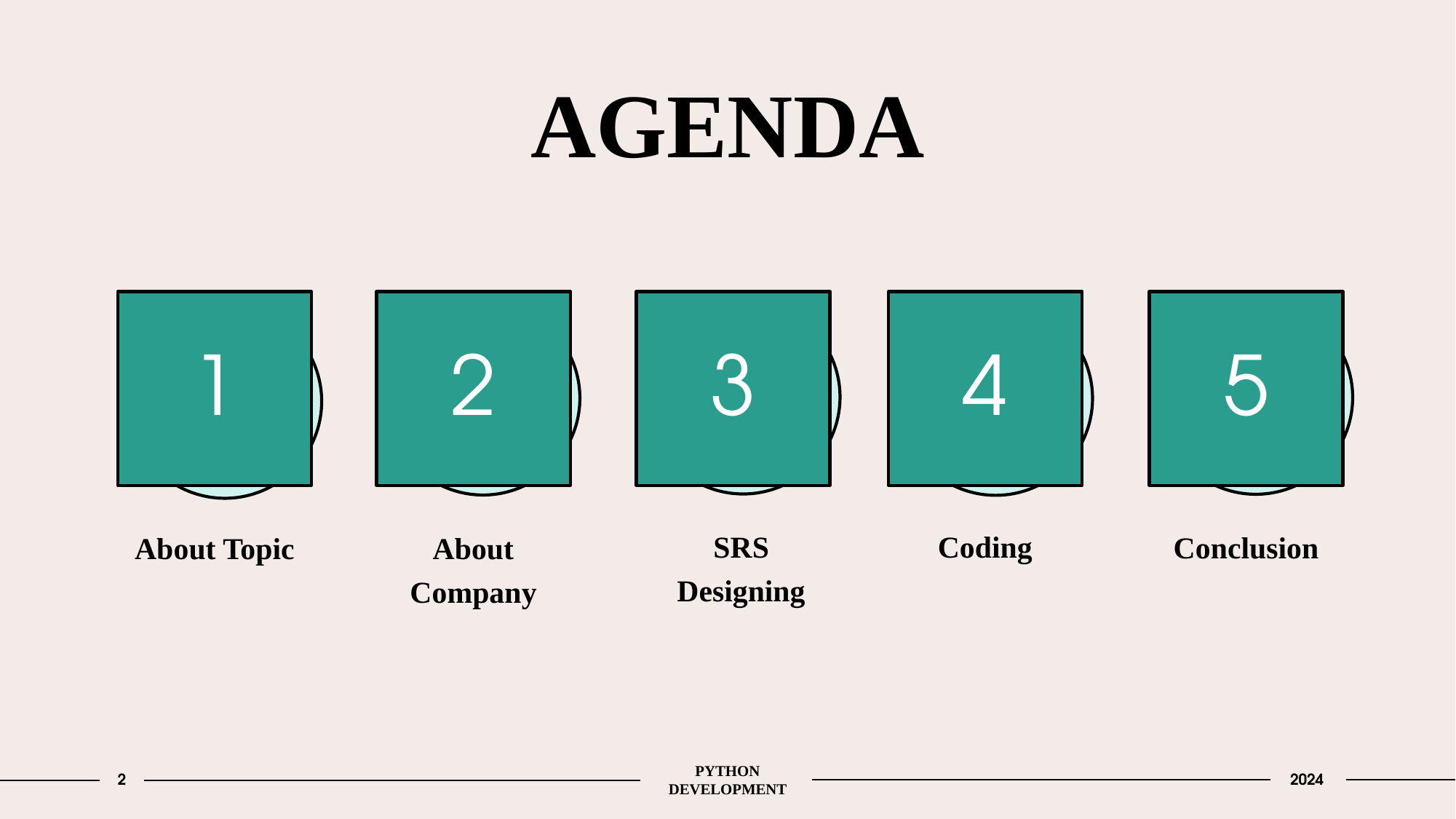

# AGENDA
1
2
3
4
5
SRS
Designing

Coding

Conclusion

About Topic

About Company

2
PYTHON DEVELOPMENT
2024